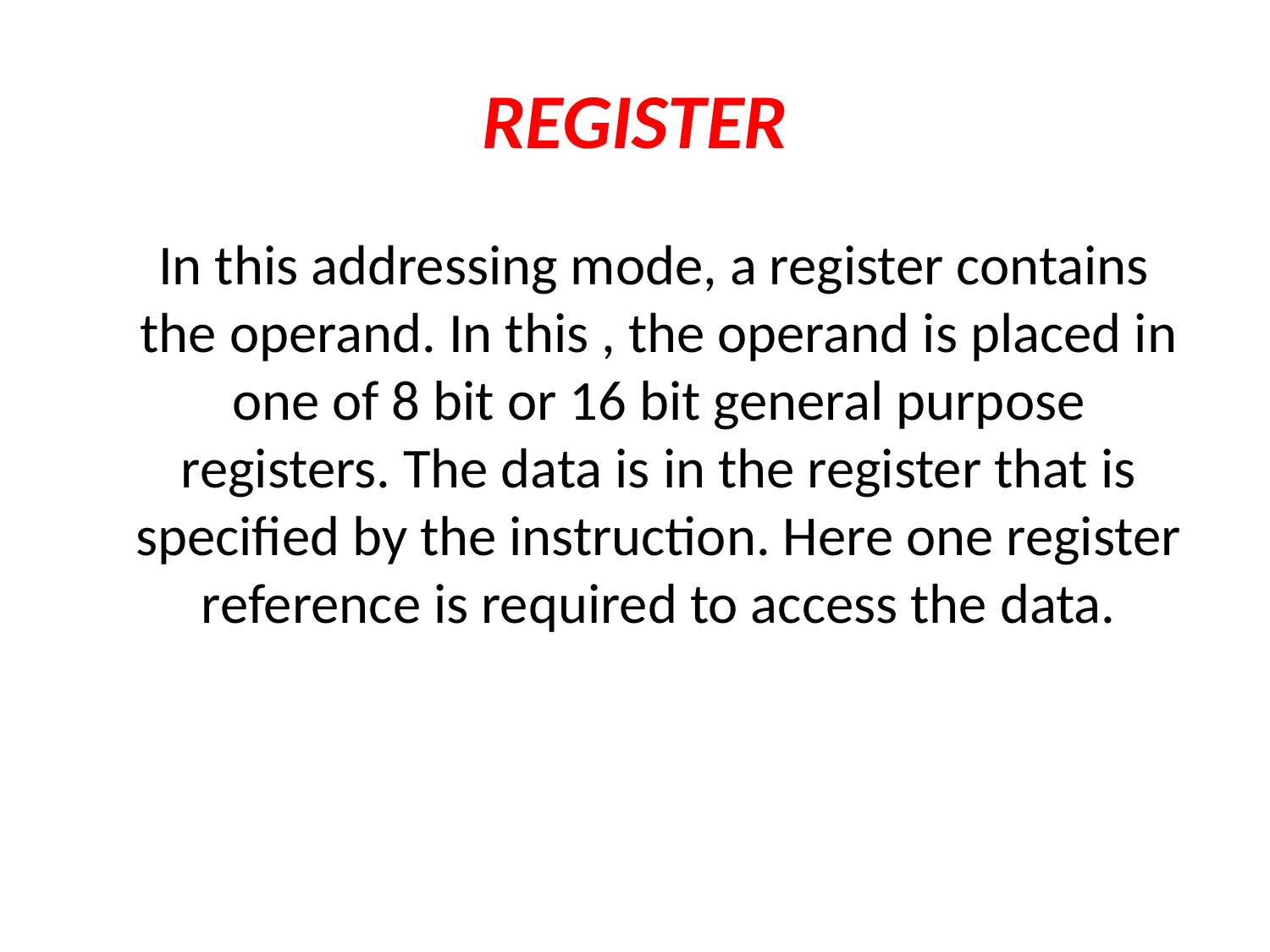

# REGISTER
   In this addressing mode, a register contains the operand. In this , the operand is placed in one of 8 bit or 16 bit general purpose registers. The data is in the register that is specified by the instruction. Here one register reference is required to access the data.